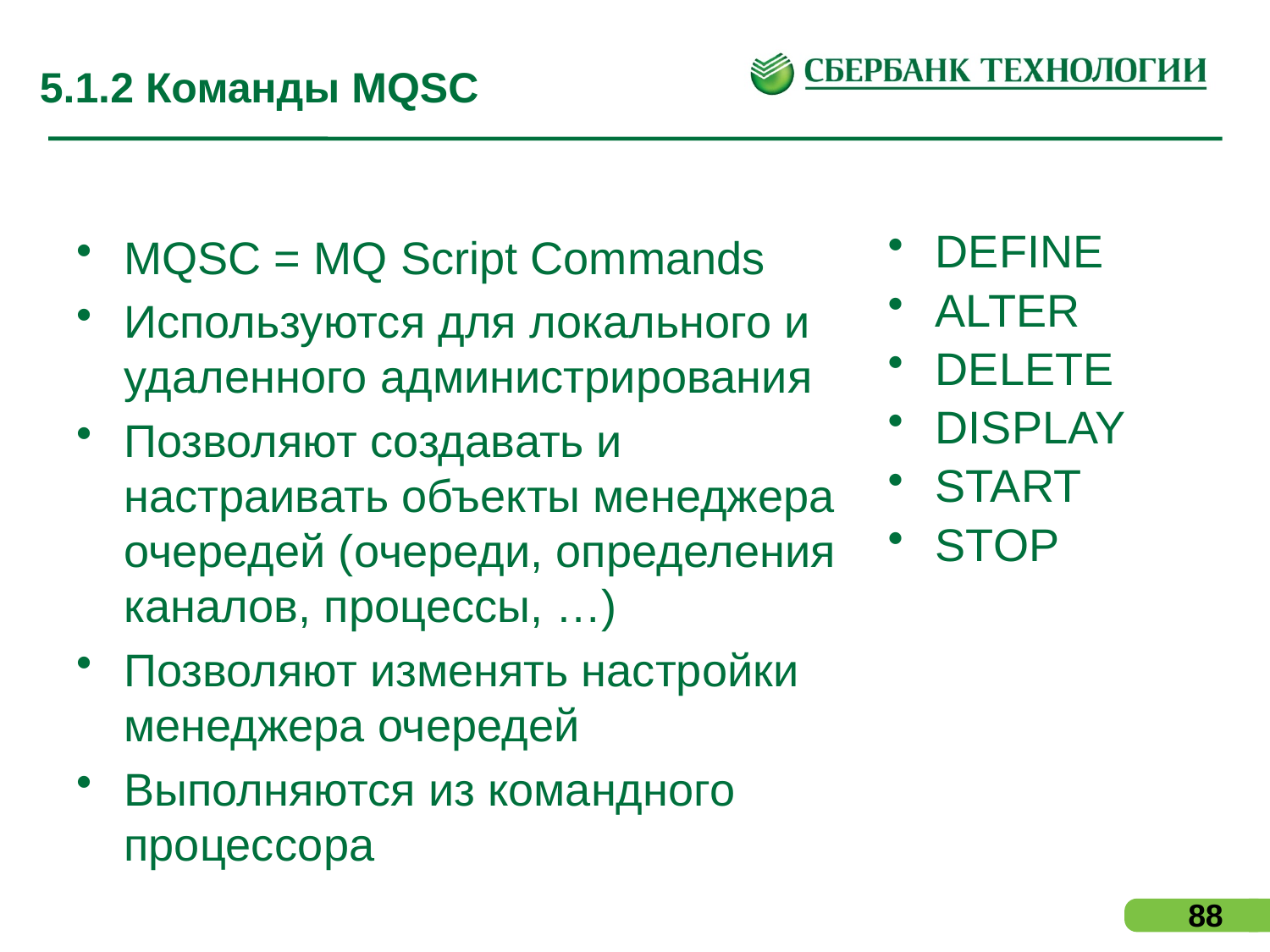

# 5.1.2 Команды MQSC
MQSC = MQ Script Commands
Используются для локального и удаленного администрирования
Позволяют создавать и настраивать объекты менеджера очередей (очереди, определения каналов, процессы, …)
Позволяют изменять настройки менеджера очередей
Выполняются из командного процессора
DEFINE
ALTER
DELETE
DISPLAY
START
STOP